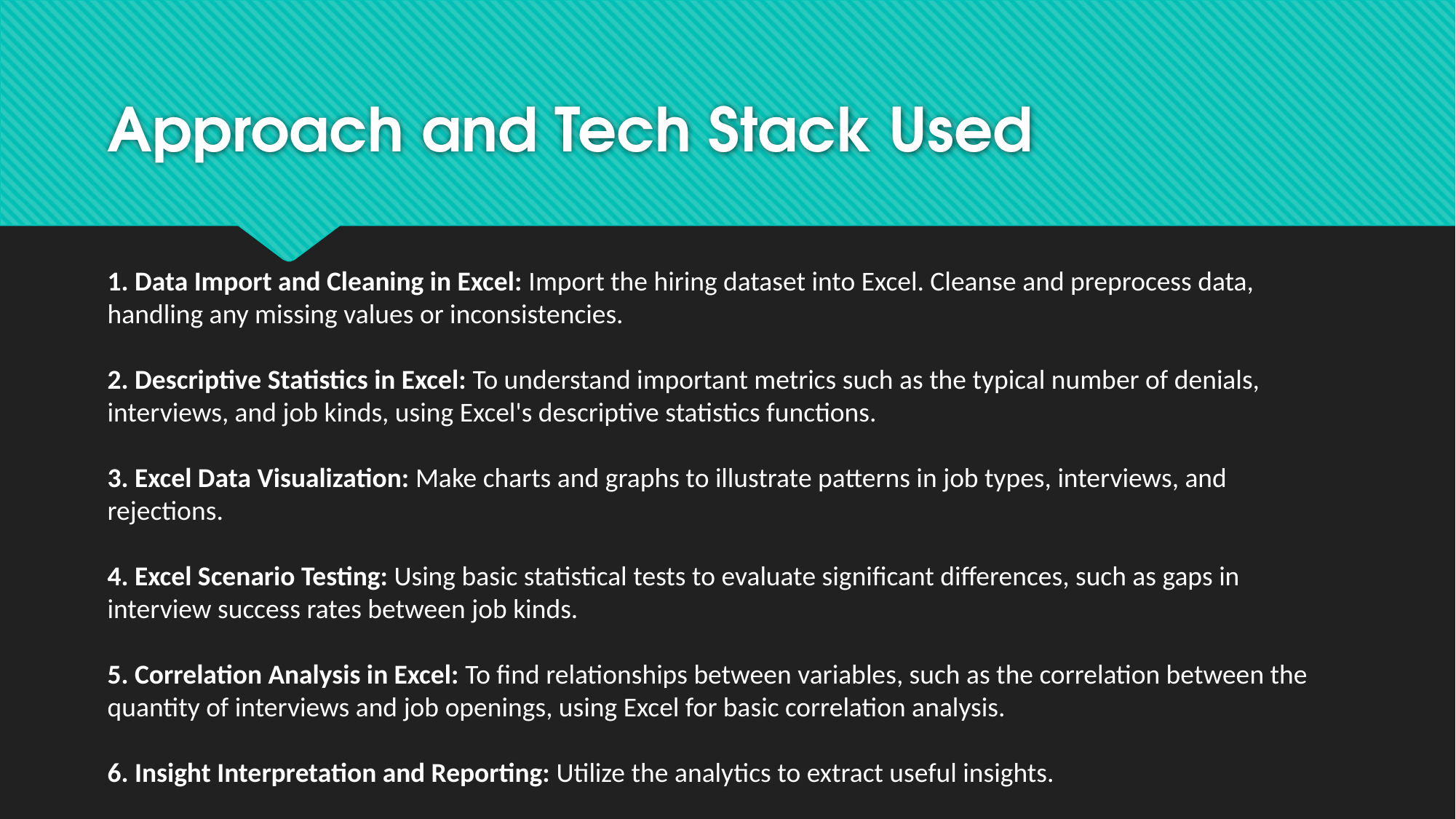

# Approach and Tech Stack Used
1. Data Import and Cleaning in Excel: Import the hiring dataset into Excel. Cleanse and preprocess data, handling any missing values or inconsistencies.

2. Descriptive Statistics in Excel: To understand important metrics such as the typical number of denials, interviews, and job kinds, using Excel's descriptive statistics functions.

3. Excel Data Visualization: Make charts and graphs to illustrate patterns in job types, interviews, and rejections.

4. Excel Scenario Testing: Using basic statistical tests to evaluate significant differences, such as gaps in interview success rates between job kinds.

5. Correlation Analysis in Excel: To find relationships between variables, such as the correlation between the quantity of interviews and job openings, using Excel for basic correlation analysis.

6. Insight Interpretation and Reporting: Utilize the analytics to extract useful insights.